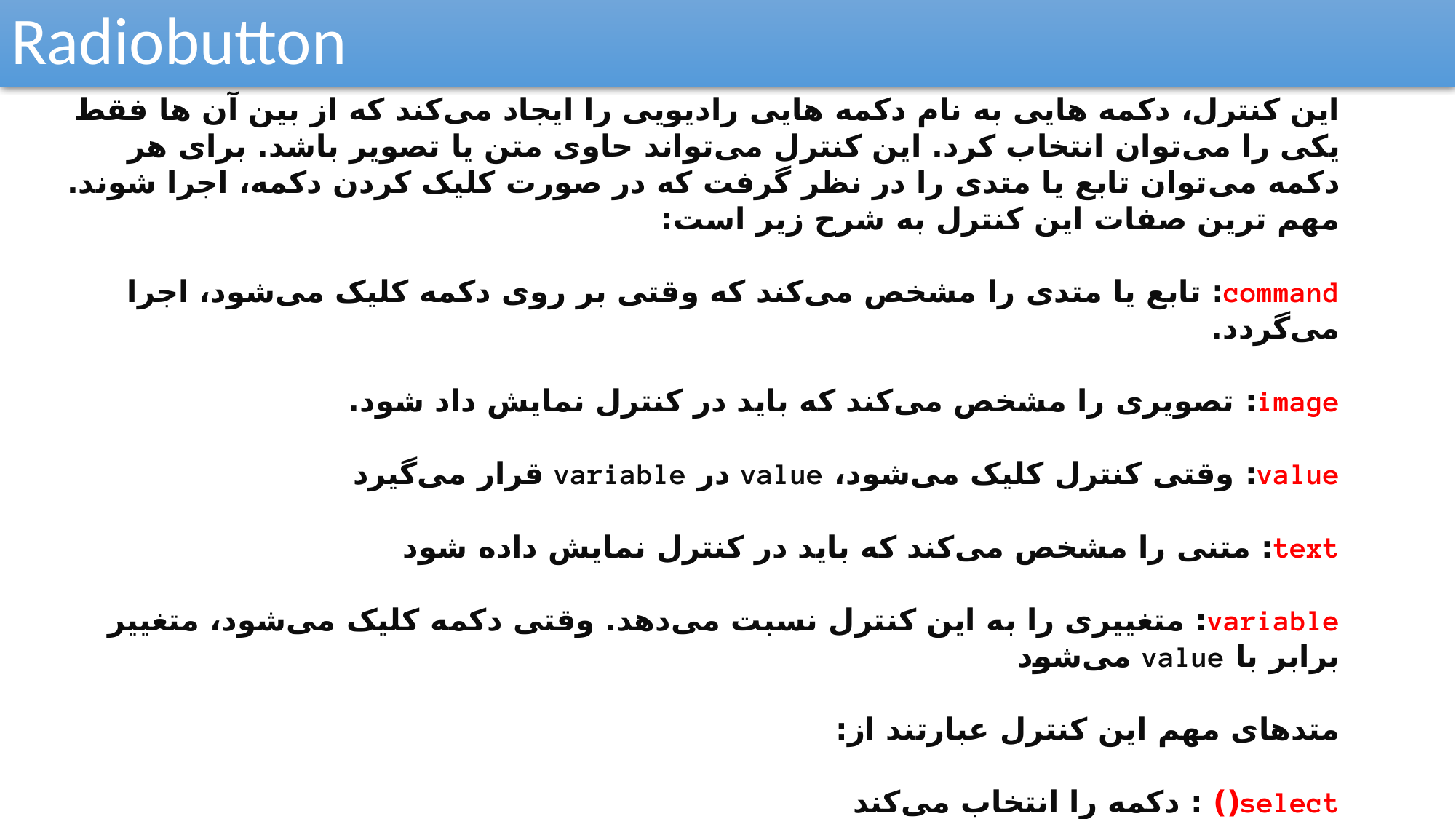

Radiobutton
این کنترل، دکمه هایی به نام دکمه هایی رادیویی را ایجاد می‌کند که از بین آن ها فقط یکی را می‌توان انتخاب کرد. این کنترل می‌تواند حاوی متن یا تصویر باشد. برای هر دکمه می‌توان تابع یا متدی را در نظر گرفت که در صورت کلیک کردن دکمه، اجرا شوند. مهم ترین صفات این کنترل به شرح زیر است:

command: تابع یا متدی را مشخص می‌کند که وقتی بر روی دکمه کلیک می‌شود، اجرا می‌گردد.

image: تصویری را مشخص می‌کند که باید در کنترل نمایش داد شود.

value: وقتی کنترل کلیک می‌شود، value در variable قرار می‌گیرد

text: متنی را مشخص می‌کند که باید در کنترل نمایش داده شود

variable: متغییری را به این کنترل نسبت می‌دهد. وقتی دکمه کلیک می‌شود، متغییر برابر با value می‌شود

متدهای مهم این کنترل عبارتند از:

select() : دکمه را انتخاب می‌کند

deselect(): دکمه را از حالت انتخاب خارج می‌کند